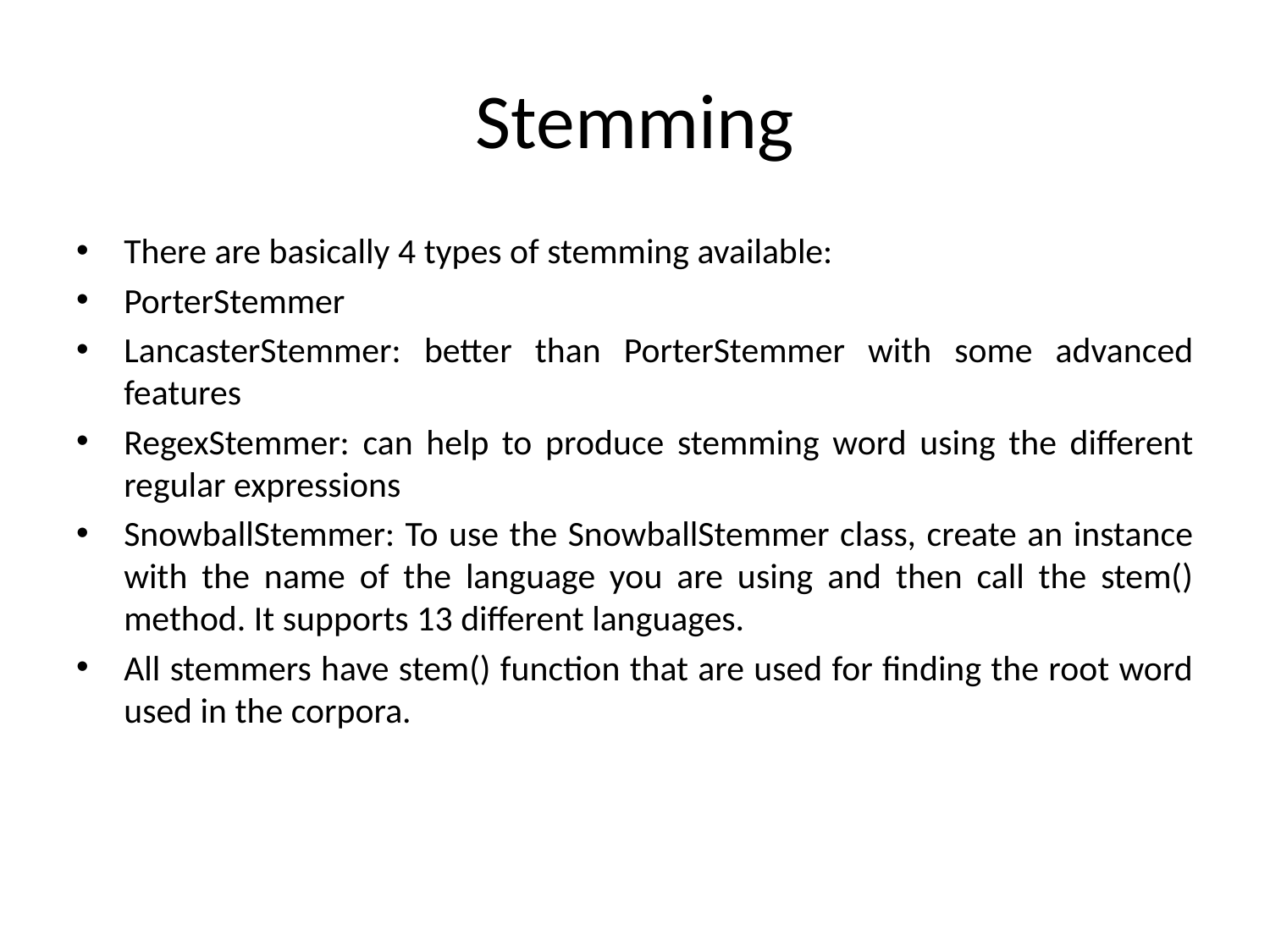

# Stemming
There are basically 4 types of stemming available:
PorterStemmer
LancasterStemmer: better than PorterStemmer with some advanced features
RegexStemmer: can help to produce stemming word using the different regular expressions
SnowballStemmer: To use the SnowballStemmer class, create an instance with the name of the language you are using and then call the stem() method. It supports 13 different languages.
All stemmers have stem() function that are used for finding the root word used in the corpora.